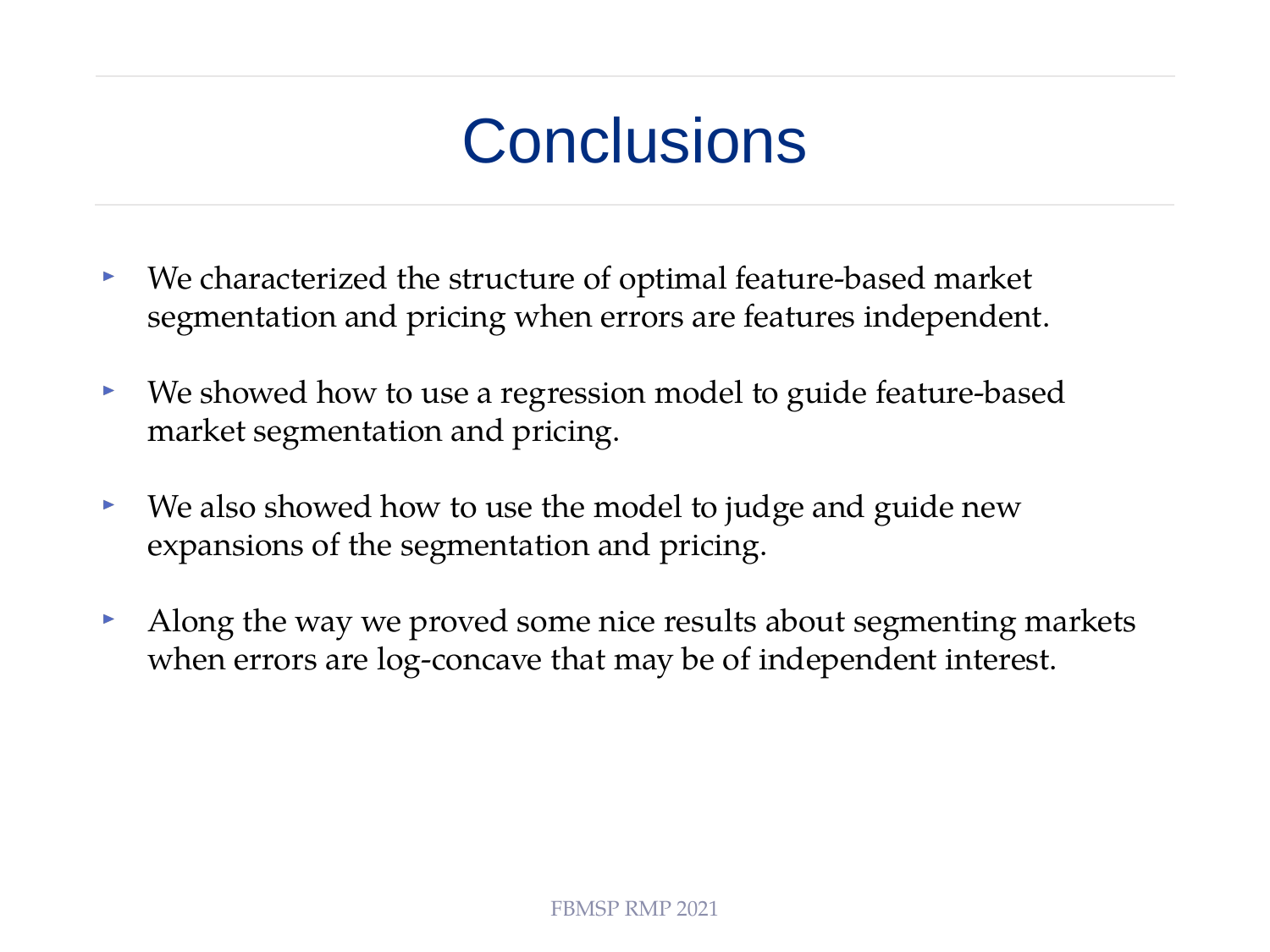

# Conclusions
We characterized the structure of optimal feature-based market segmentation and pricing when errors are features independent.

We showed how to use a regression model to guide feature-based market segmentation and pricing.

We also showed how to use the model to judge and guide new expansions of the segmentation and pricing.

Along the way we proved some nice results about segmenting markets when errors are log-concave that may be of independent interest.
FBMSP RMP 2021